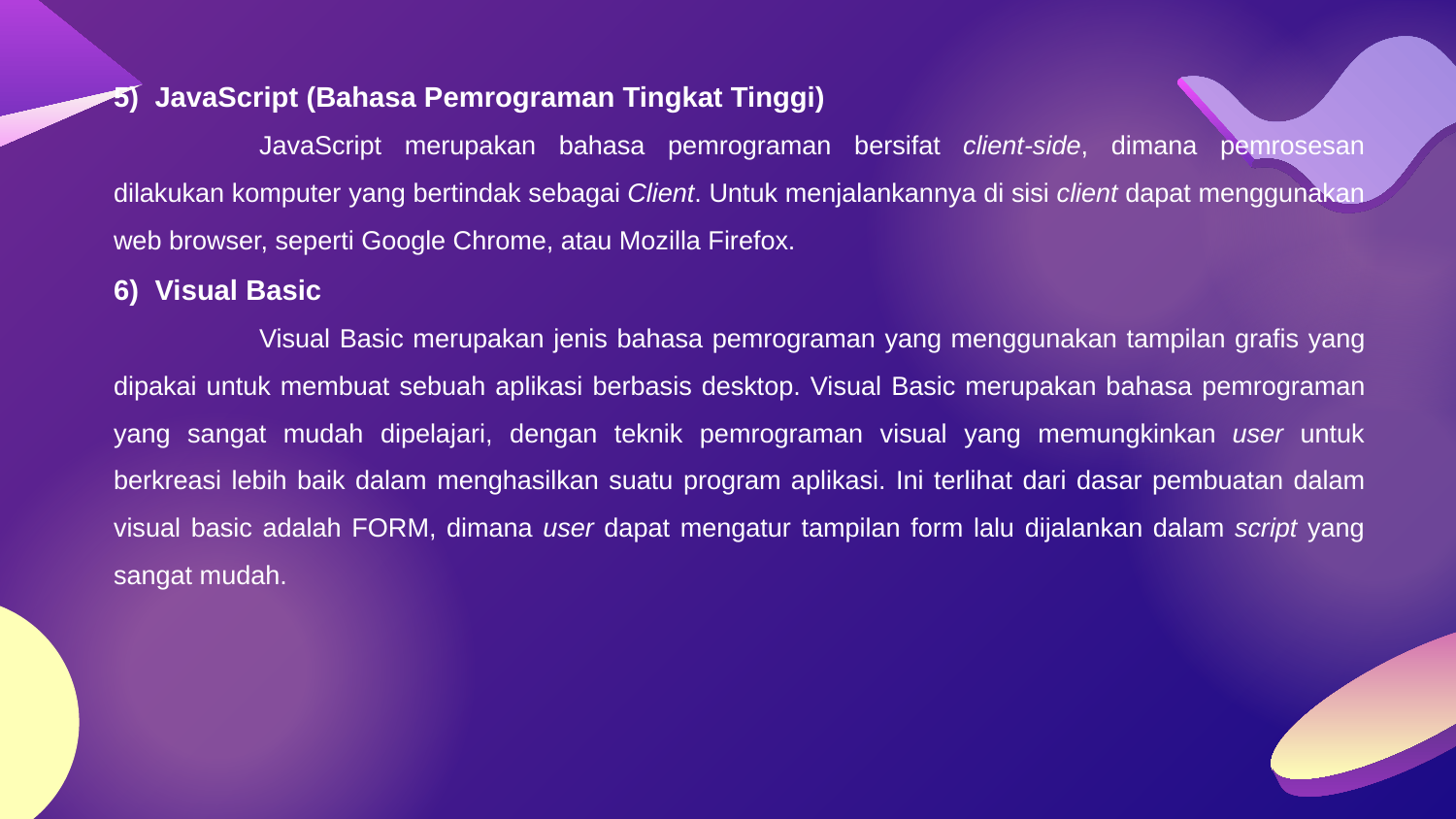

5)  JavaScript (Bahasa Pemrograman Tingkat Tinggi)
	JavaScript merupakan bahasa pemrograman bersifat client-side, dimana pemrosesan dilakukan komputer yang bertindak sebagai Client. Untuk menjalankannya di sisi client dapat menggunakan web browser, seperti Google Chrome, atau Mozilla Firefox.
6)  Visual Basic
	Visual Basic merupakan jenis bahasa pemrograman yang menggunakan tampilan grafis yang dipakai untuk membuat sebuah aplikasi berbasis desktop. Visual Basic merupakan bahasa pemrograman yang sangat mudah dipelajari, dengan teknik pemrograman visual yang memungkinkan user untuk berkreasi lebih baik dalam menghasilkan suatu program aplikasi. Ini terlihat dari dasar pembuatan dalam visual basic adalah FORM, dimana user dapat mengatur tampilan form lalu dijalankan dalam script yang sangat mudah.